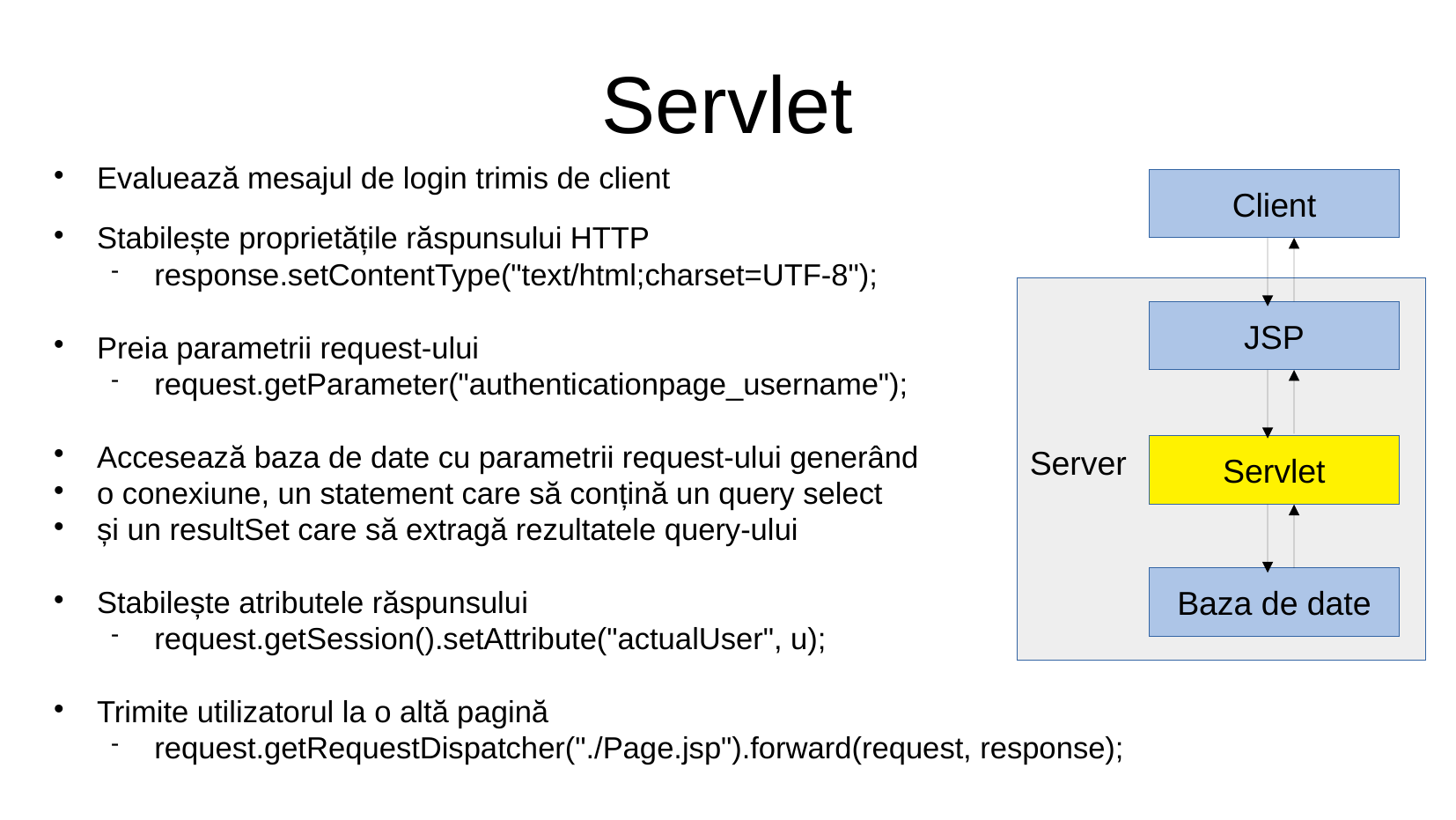

Servlet
Evaluează mesajul de login trimis de client
Stabilește proprietățile răspunsului HTTP
response.setContentType("text/html;charset=UTF-8");

Preia parametrii request-ului
request.getParameter("authenticationpage_username");

Accesează baza de date cu parametrii request-ului generând
o conexiune, un statement care să conțină un query select
și un resultSet care să extragă rezultatele query-ului

Stabilește atributele răspunsului
request.getSession().setAttribute("actualUser", u);

Trimite utilizatorul la o altă pagină
request.getRequestDispatcher("./Page.jsp").forward(request, response);
Client

JSP

Server
Servlet

Baza de date